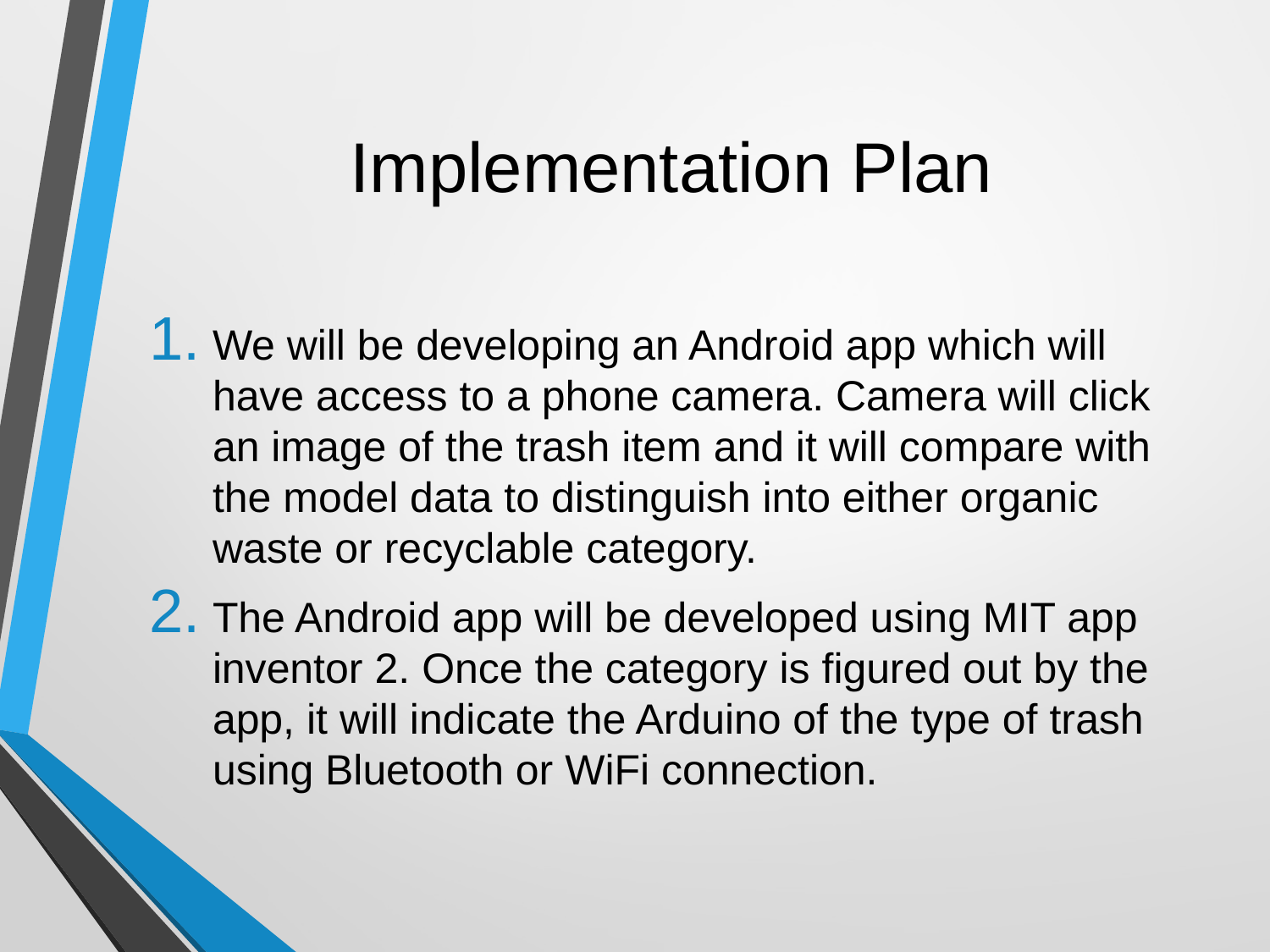

# Implementation Plan
We will be developing an Android app which will have access to a phone camera. Camera will click an image of the trash item and it will compare with the model data to distinguish into either organic waste or recyclable category.
The Android app will be developed using MIT app inventor 2. Once the category is figured out by the app, it will indicate the Arduino of the type of trash using Bluetooth or WiFi connection.